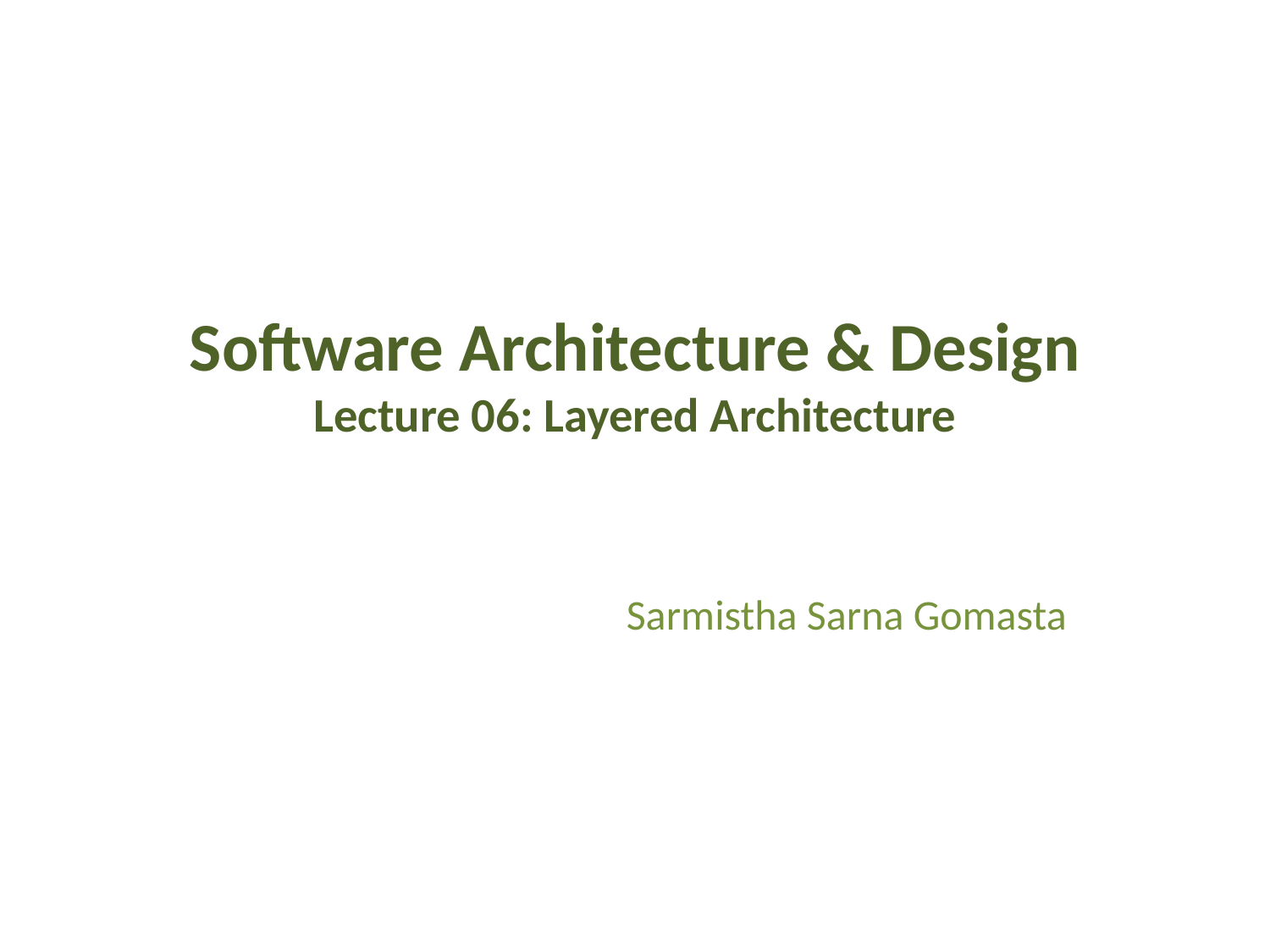

# Software Architecture & Design Lecture 06: Layered Architecture
Sarmistha Sarna Gomasta